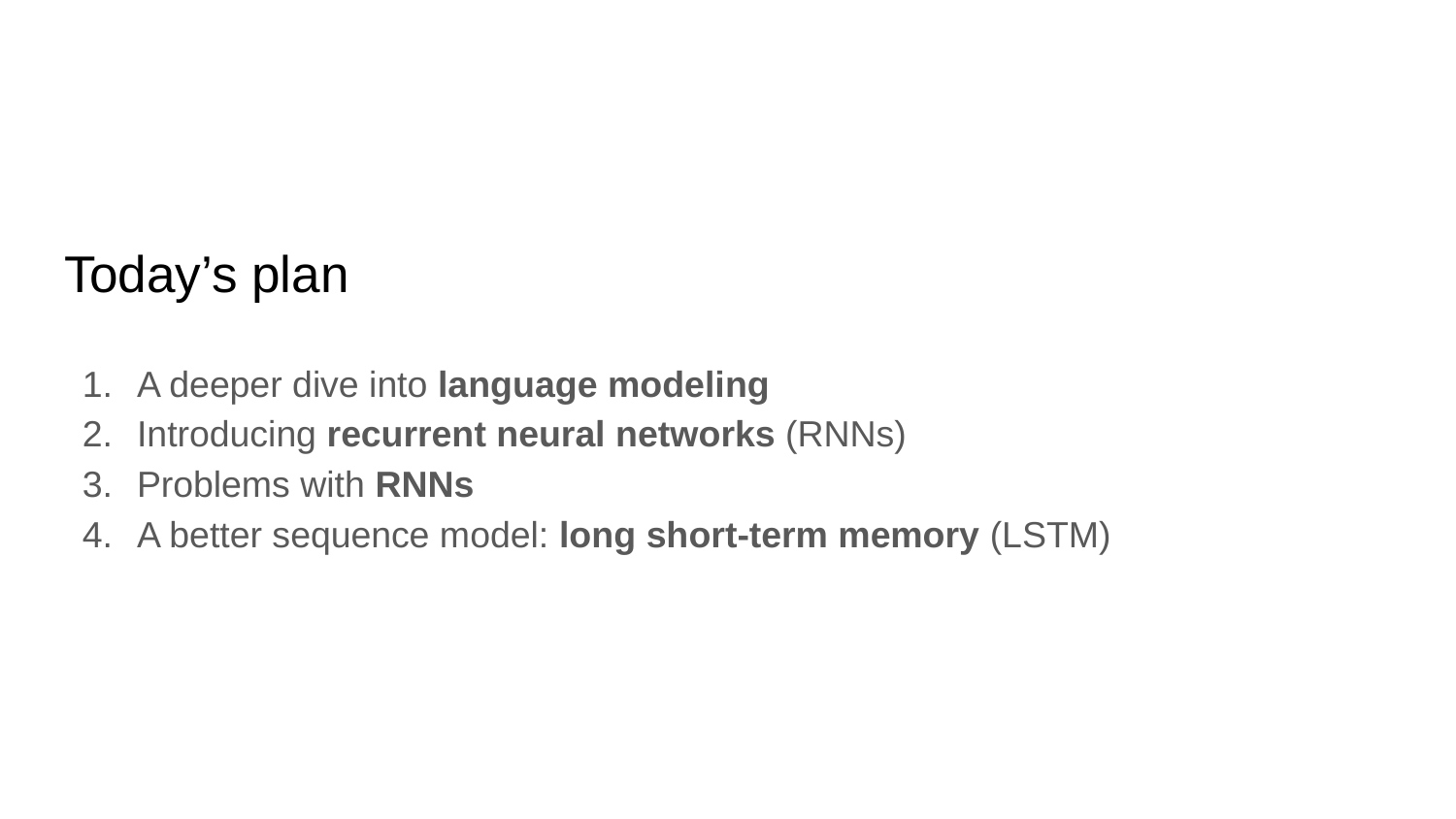

# Today’s plan
A deeper dive into language modeling
Introducing recurrent neural networks (RNNs)
Problems with RNNs
A better sequence model: long short-term memory (LSTM)